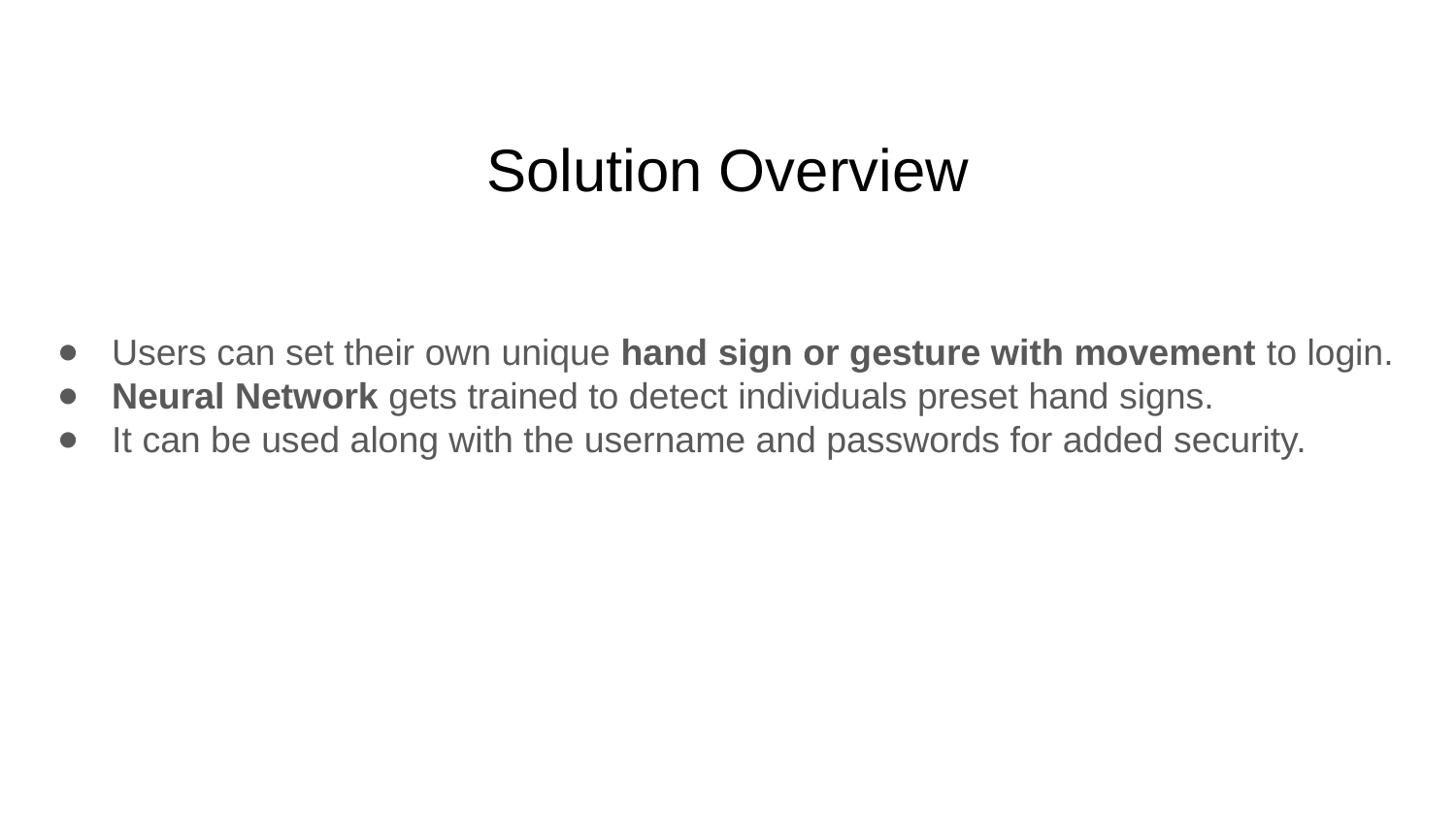

# Solution Overview
Users can set their own unique hand sign or gesture with movement to login.
Neural Network gets trained to detect individuals preset hand signs.
It can be used along with the username and passwords for added security.